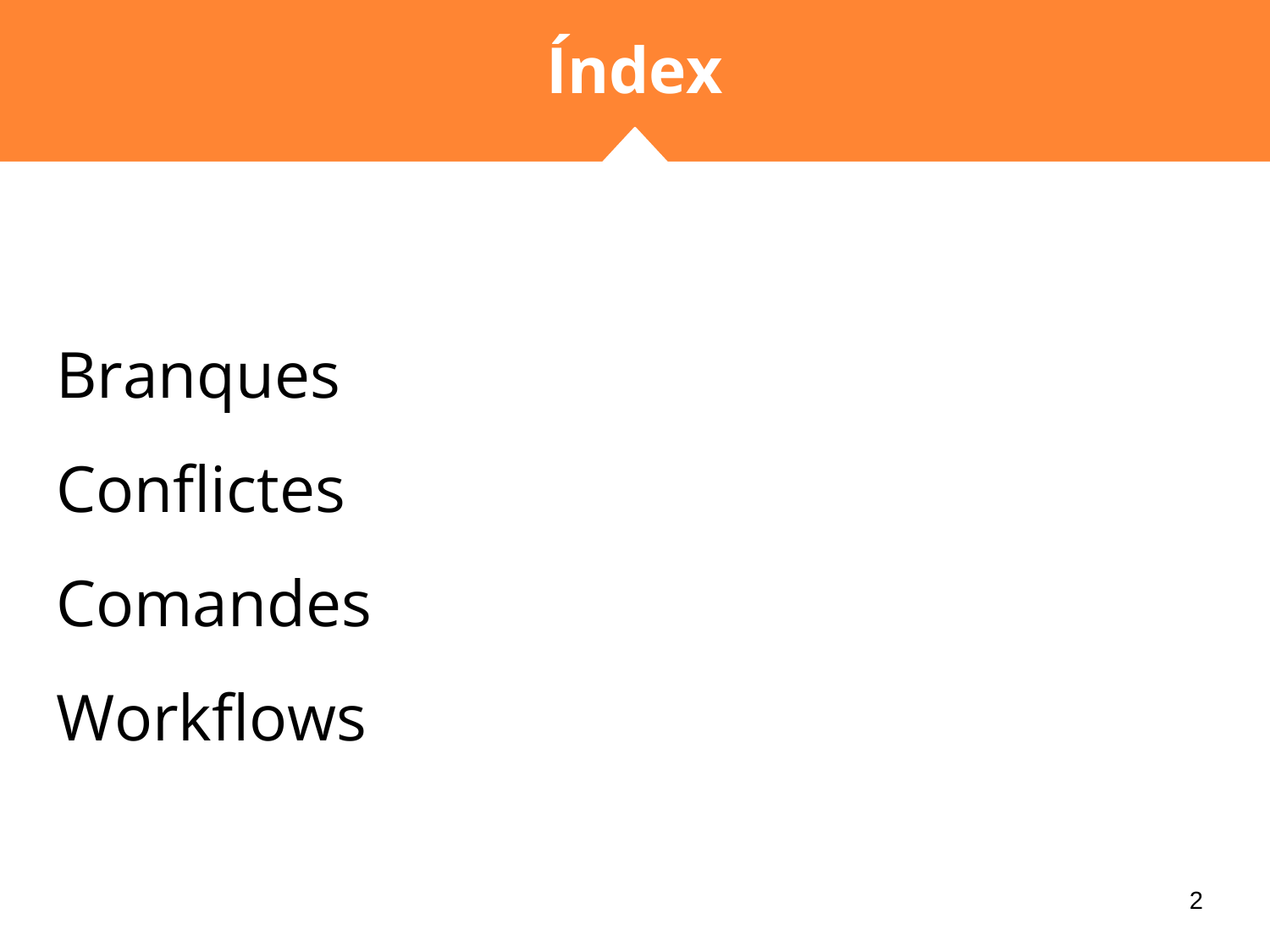

# Índex
Branques
Conflictes
Comandes
Workflows
2
2